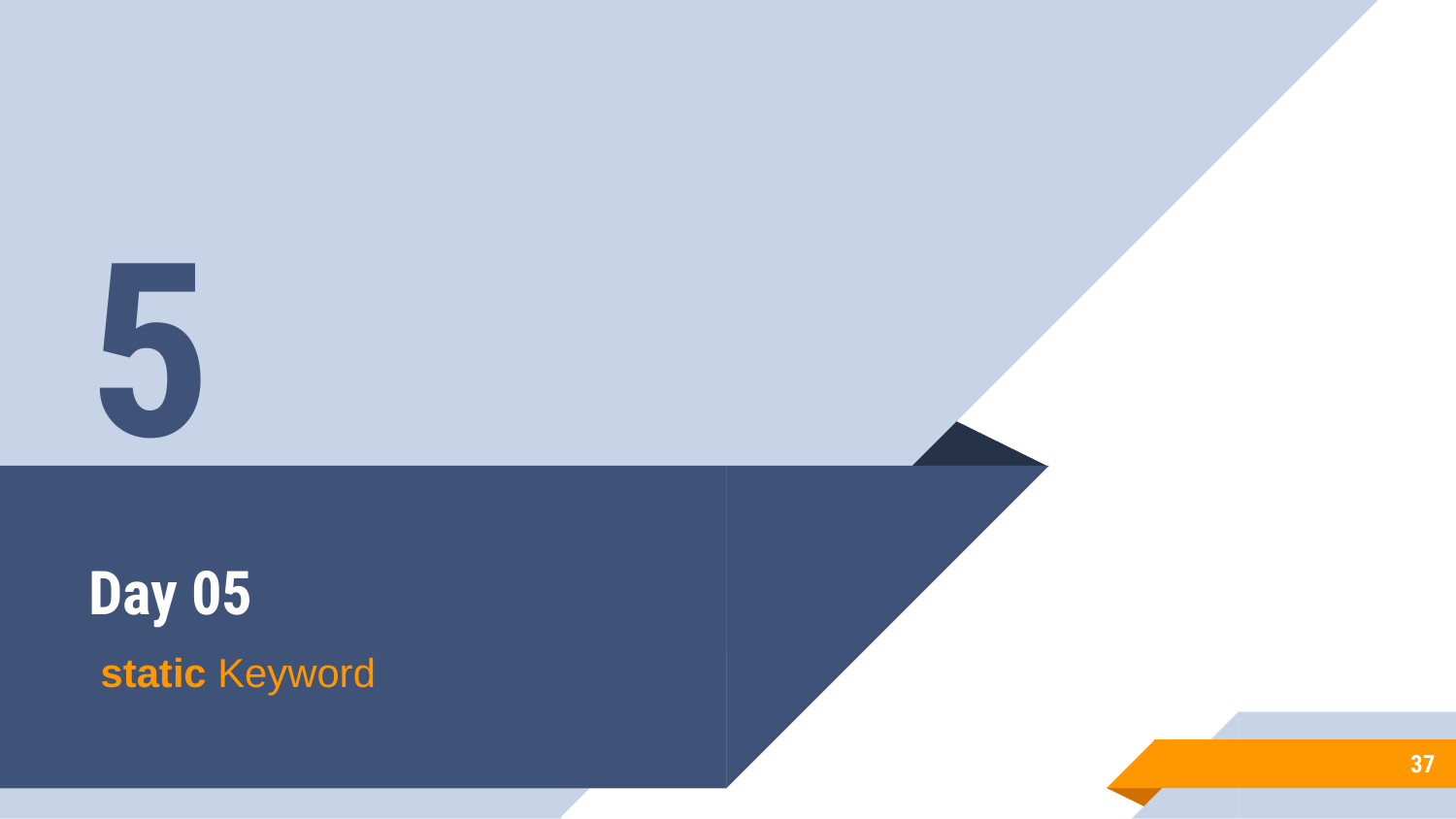

5
# Day 05
static Keyword
37